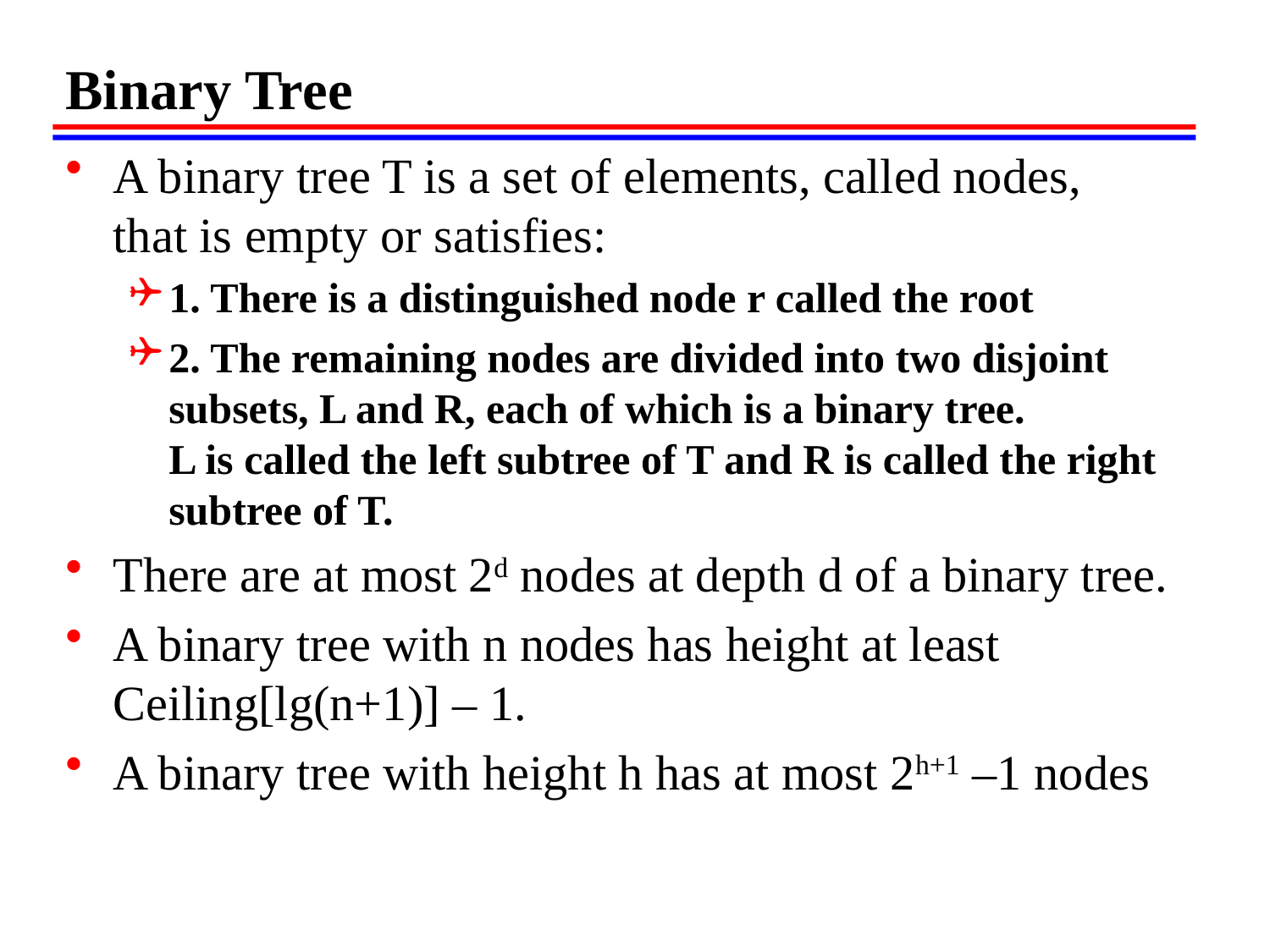

# Binary Tree
A binary tree T is a set of elements, called nodes,
that is empty or satisfies:
1. There is a distinguished node r called the root
2. The remaining nodes are divided into two disjoint subsets, L and R, each of which is a binary tree.
L is called the left subtree of T and R is called the right subtree of T.
There are at most 2d nodes at depth d of a binary tree.
A binary tree with n nodes has height at least Ceiling[lg(n+1)] – 1.
A binary tree with height h has at most 2h+1 –1 nodes